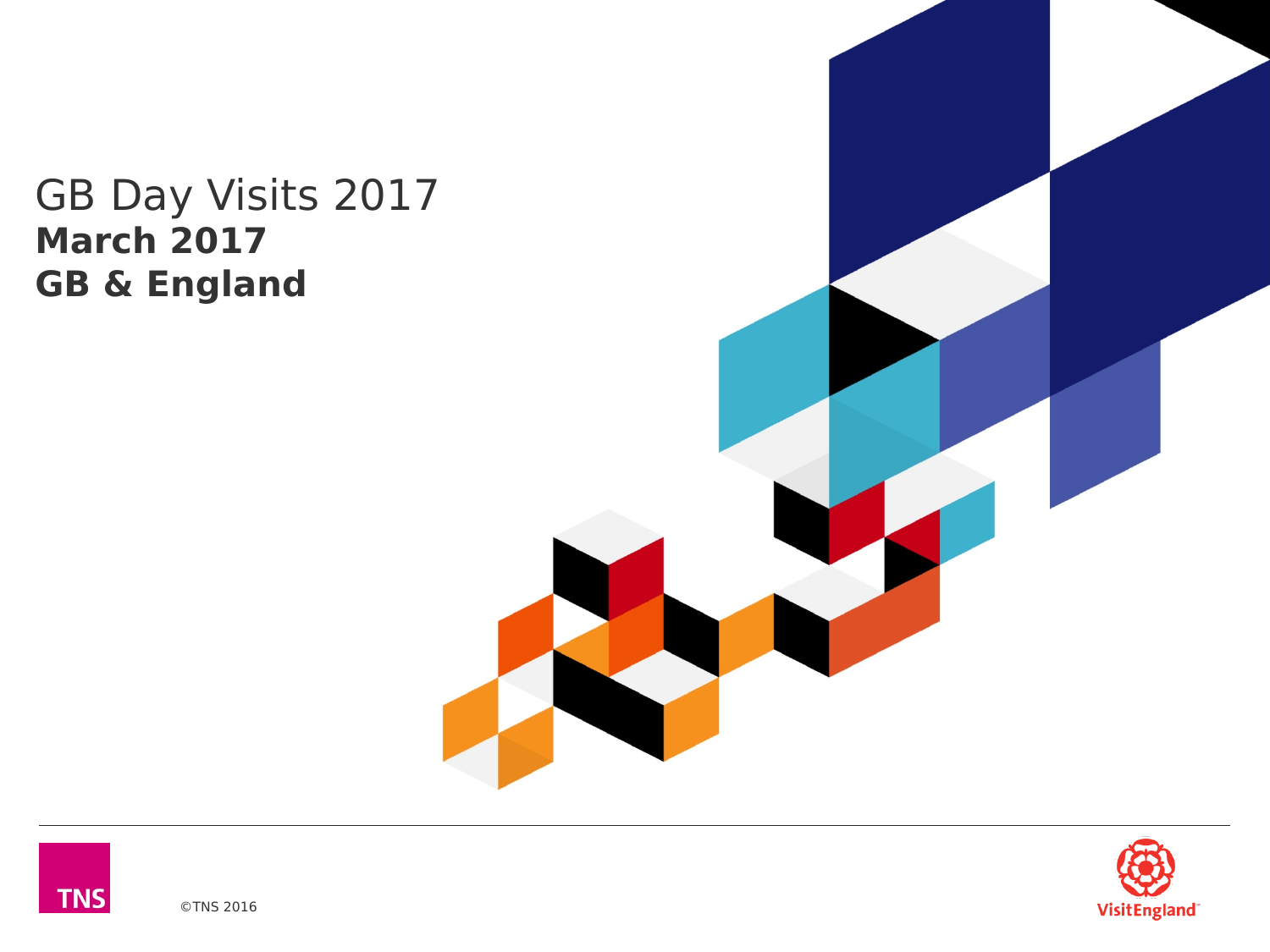

# GB Day Visits 2017 March 2017 GB & England